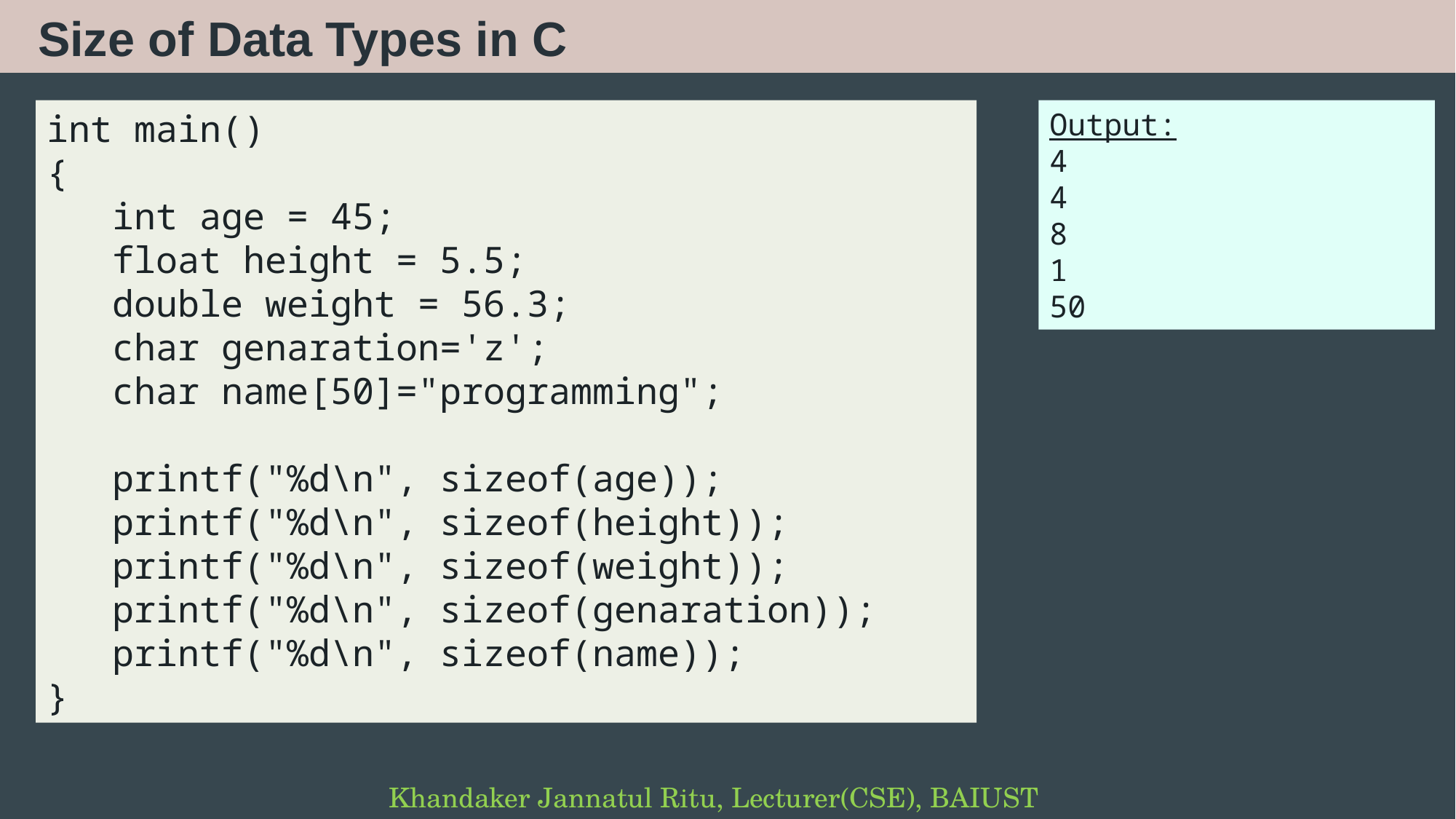

# Size of Data Types in C
int main()
{
   int age = 45;
   float height = 5.5;
   double weight = 56.3;
   char genaration='z';
   char name[50]="programming";

   printf("%d\n", sizeof(age));
   printf("%d\n", sizeof(height));
   printf("%d\n", sizeof(weight));
   printf("%d\n", sizeof(genaration));
   printf("%d\n", sizeof(name));
}
Output:
4
4
8
1
50
Khandaker Jannatul Ritu, Lecturer(CSE), BAIUST